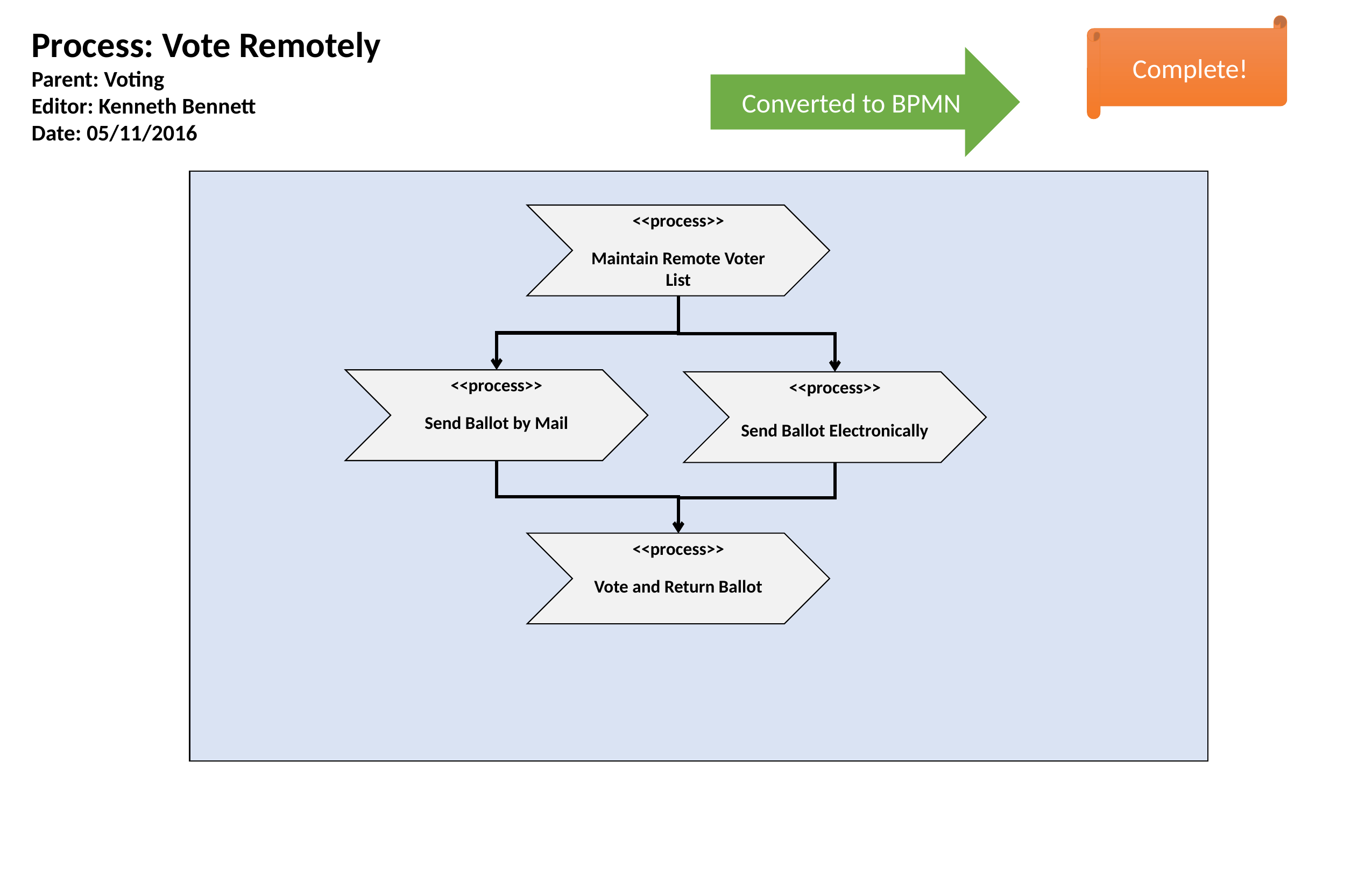

Complete!
Process: Vote Remotely
Parent: Voting
Editor: Kenneth Bennett
Date: 05/11/2016
Converted to BPMN

<<process>>

Maintain Remote Voter List
<<process>>

Send Ballot by Mail
<<process>>

Send Ballot Electronically
<<process>>

Vote and Return Ballot